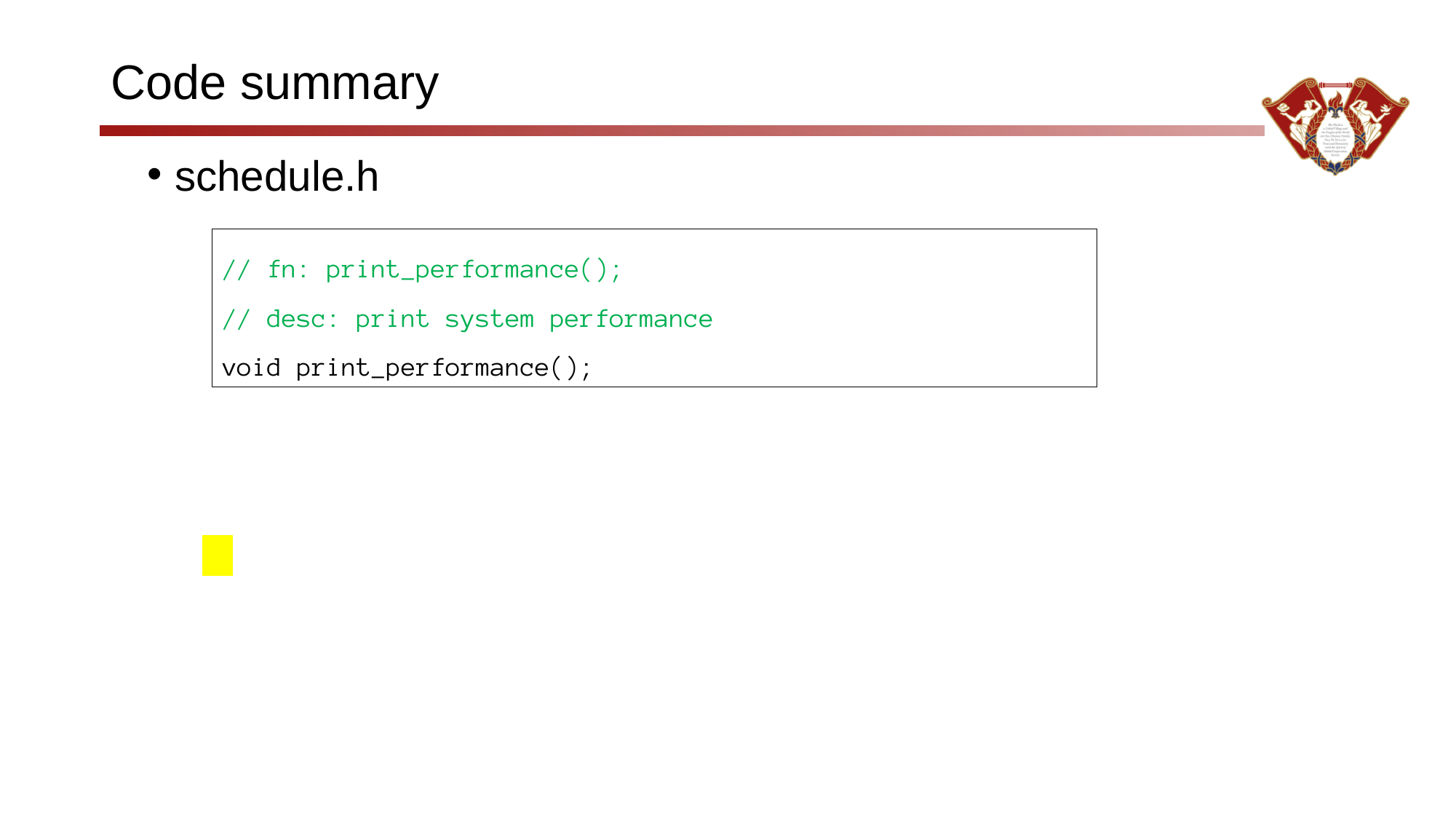

# Code summary
schedule.h

// fn: print_performance();
// desc: print system performance
void print_performance();